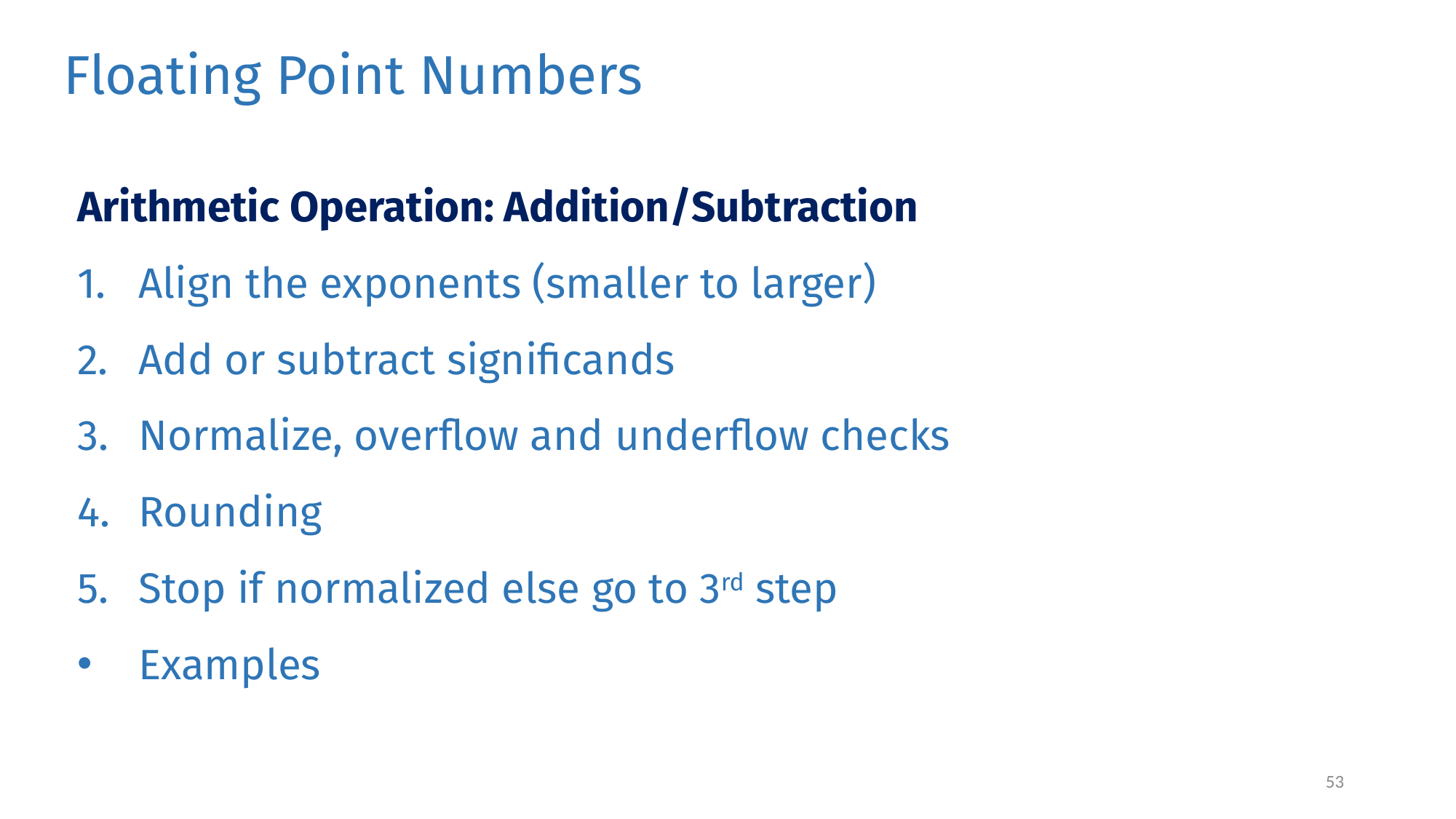

# Floating Point Numbers
Arithmetic Operation: Addition/Subtraction
Align the exponents (smaller to larger)
Add or subtract significands
Normalize, overflow and underflow checks
Rounding
Stop if normalized else go to 3rd step
Examples
53